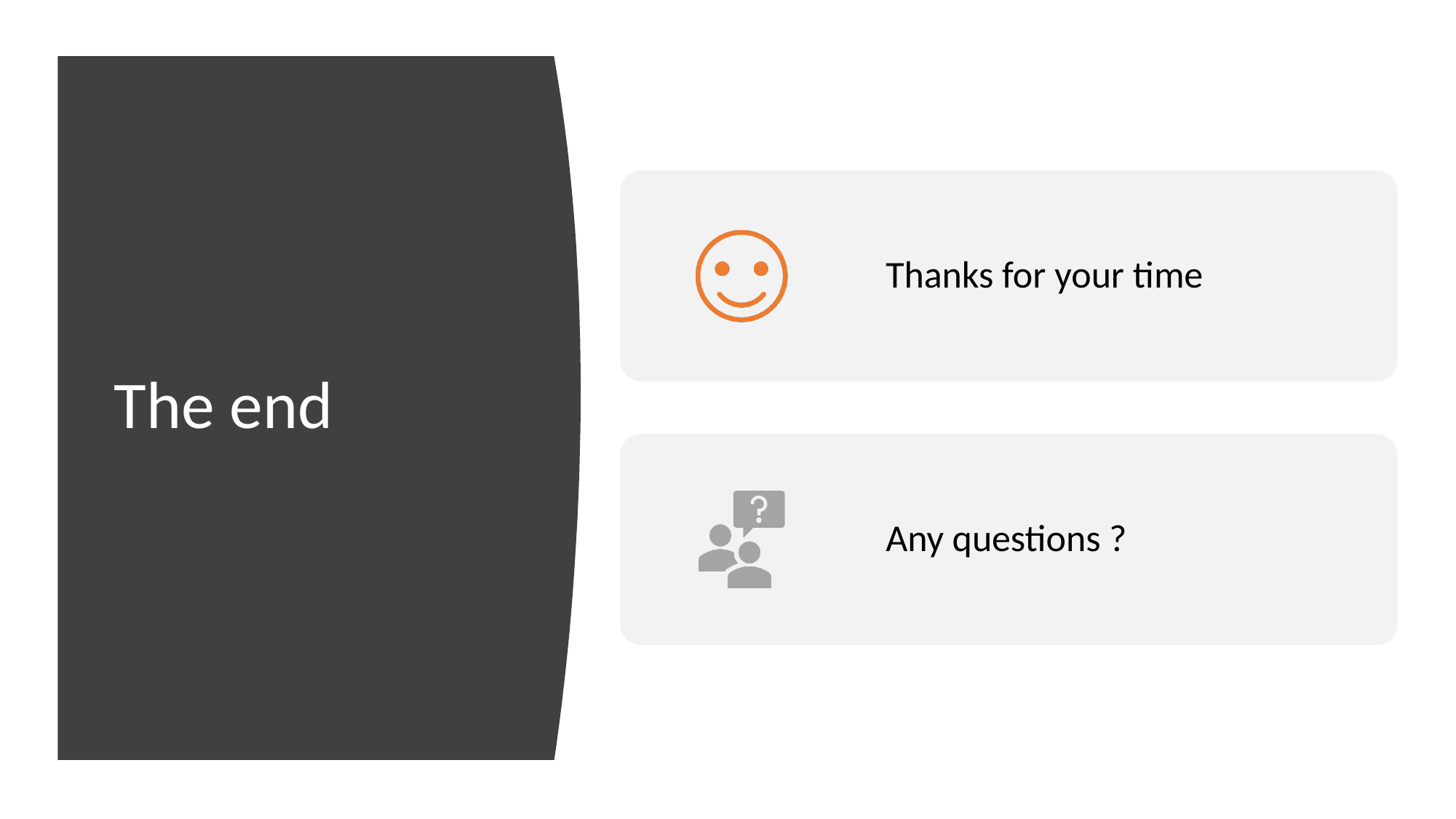

Thanks for your time
Any questions ?

# The end